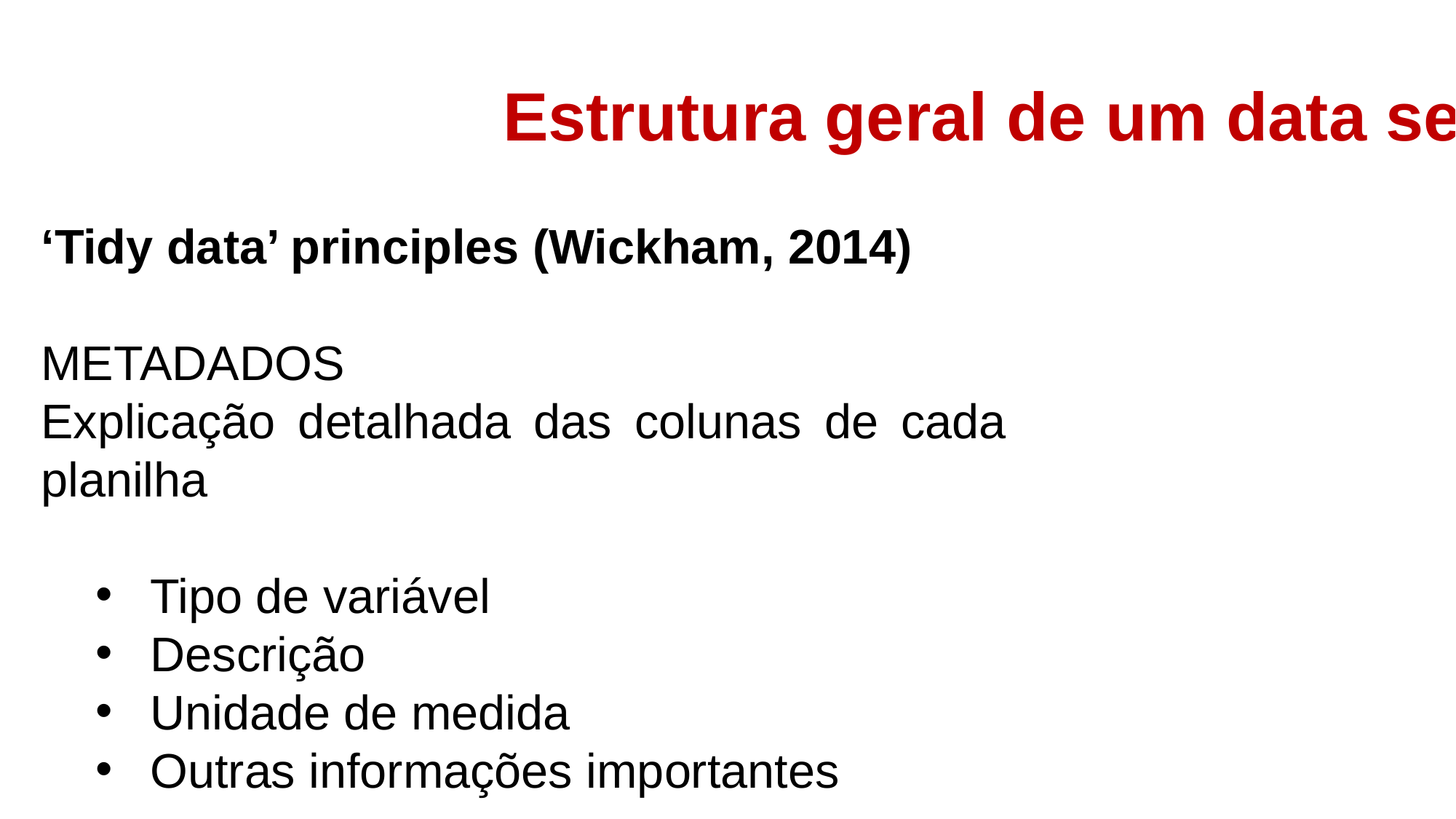

Estrutura geral de um data set
‘Tidy data’ principles (Wickham, 2014)

METADADOS
Explicação detalhada das colunas de cada planilha

Tipo de variável
Descrição
Unidade de medida
Outras informações importantes